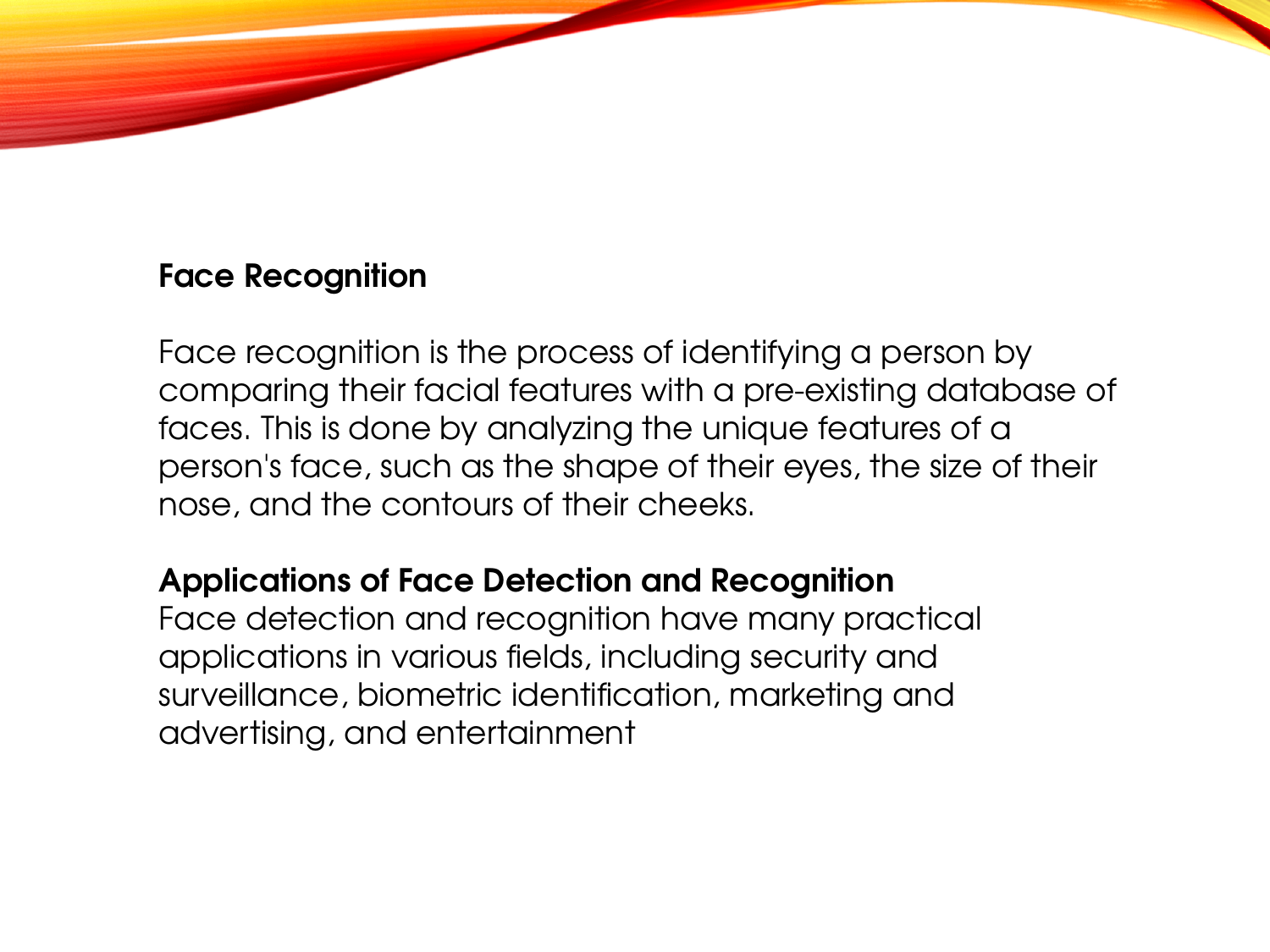

Face Recognition

Face recognition is the process of identifying a person by comparing their facial features with a pre-existing database of faces. This is done by analyzing the unique features of a person's face, such as the shape of their eyes, the size of their nose, and the contours of their cheeks.

Applications of Face Detection and Recognition
Face detection and recognition have many practical applications in various fields, including security and surveillance, biometric identification, marketing and advertising, and entertainment